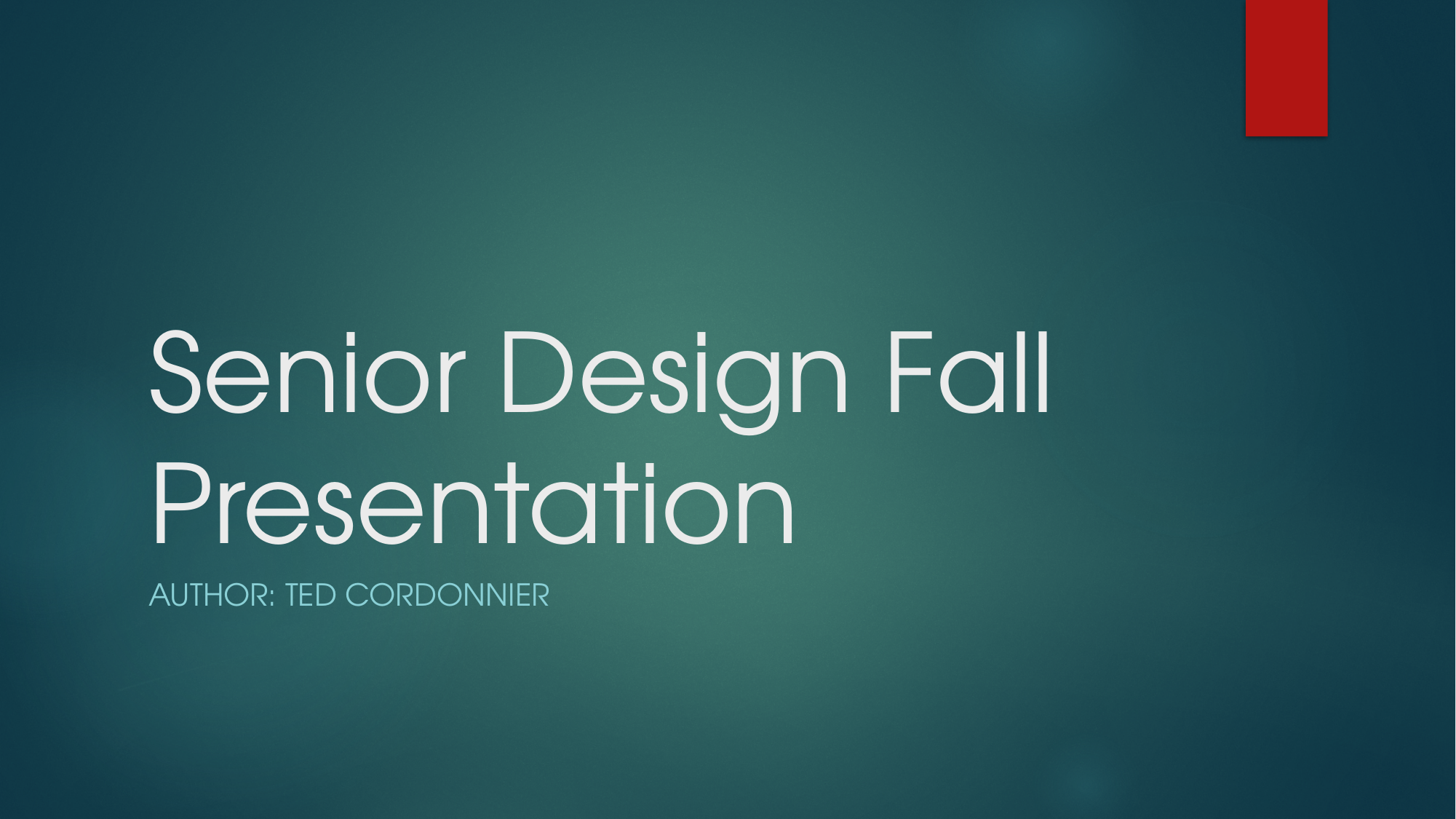

# Senior Design Fall Presentation
Author: Ted Cordonnier